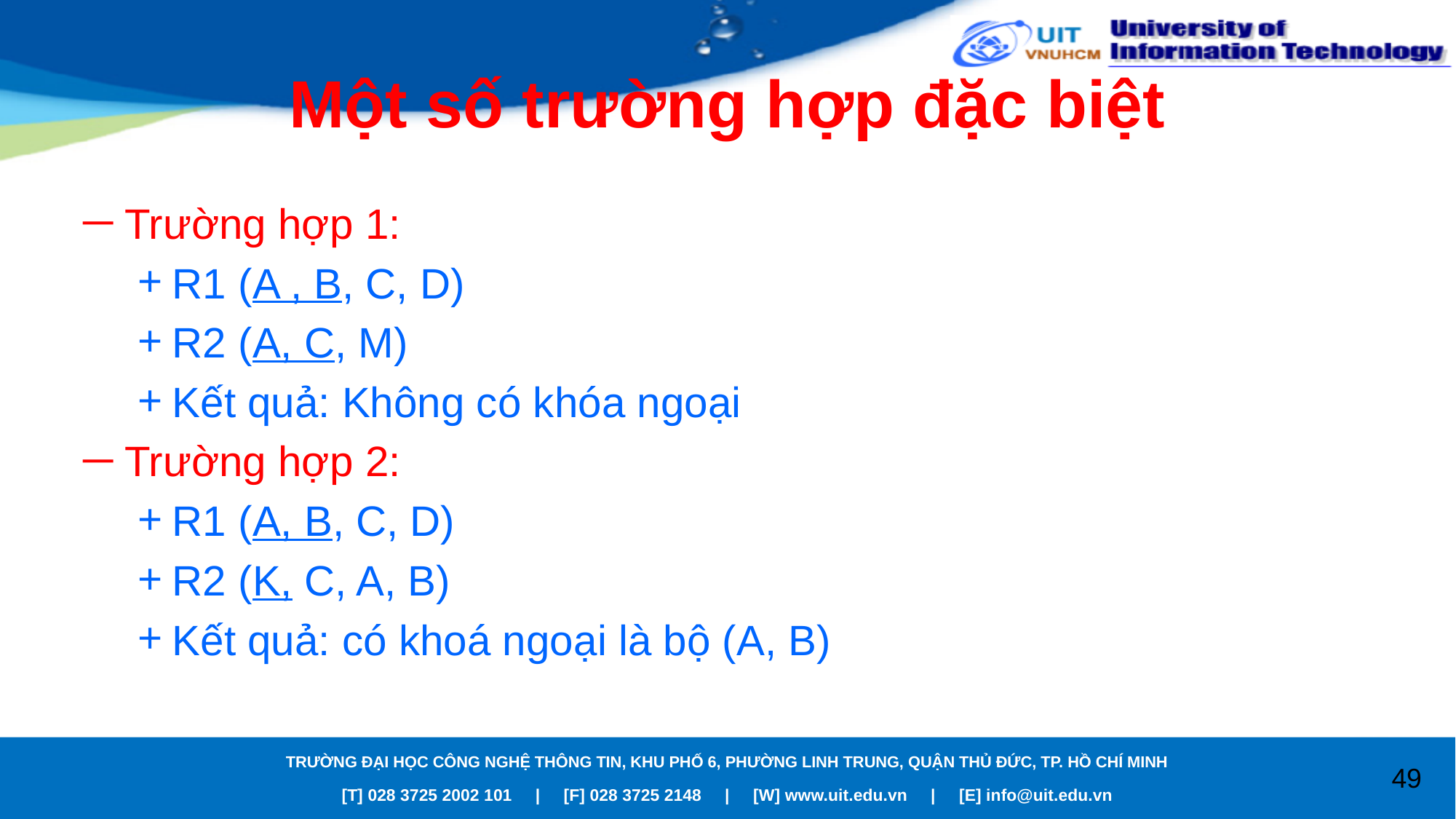

# Một số trường hợp đặc biệt
Trường hợp 1:
R1 (A , B, C, D)
R2 (A, C, M)
Kết quả: Không có khóa ngoại
Trường hợp 2:
R1 (A, B, C, D)
R2 (K, C, A, B)
Kết quả: có khoá ngoại là bộ (A, B)